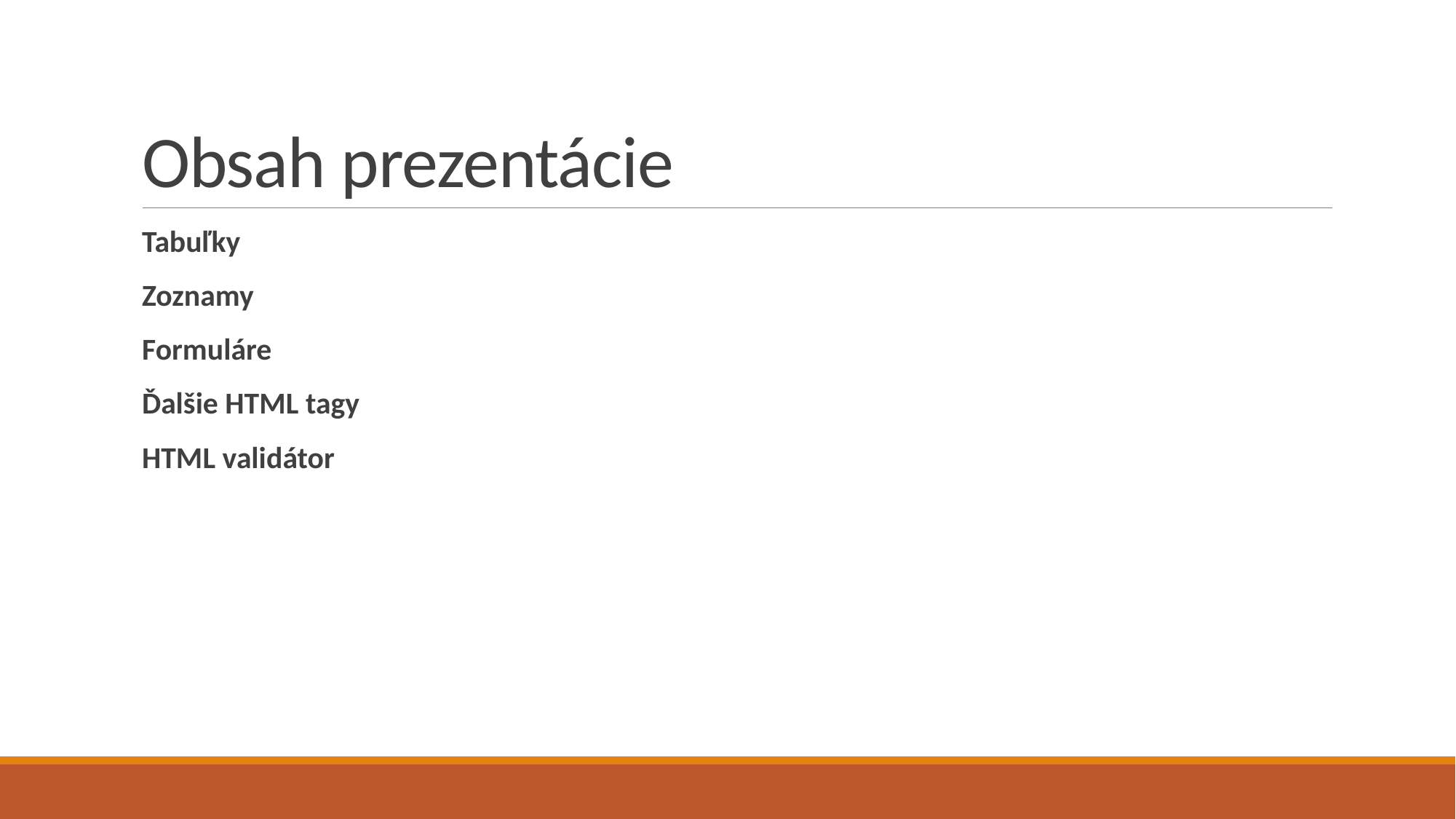

# Obsah prezentácie
Tabuľky
Zoznamy
Formuláre
Ďalšie HTML tagy
HTML validátor